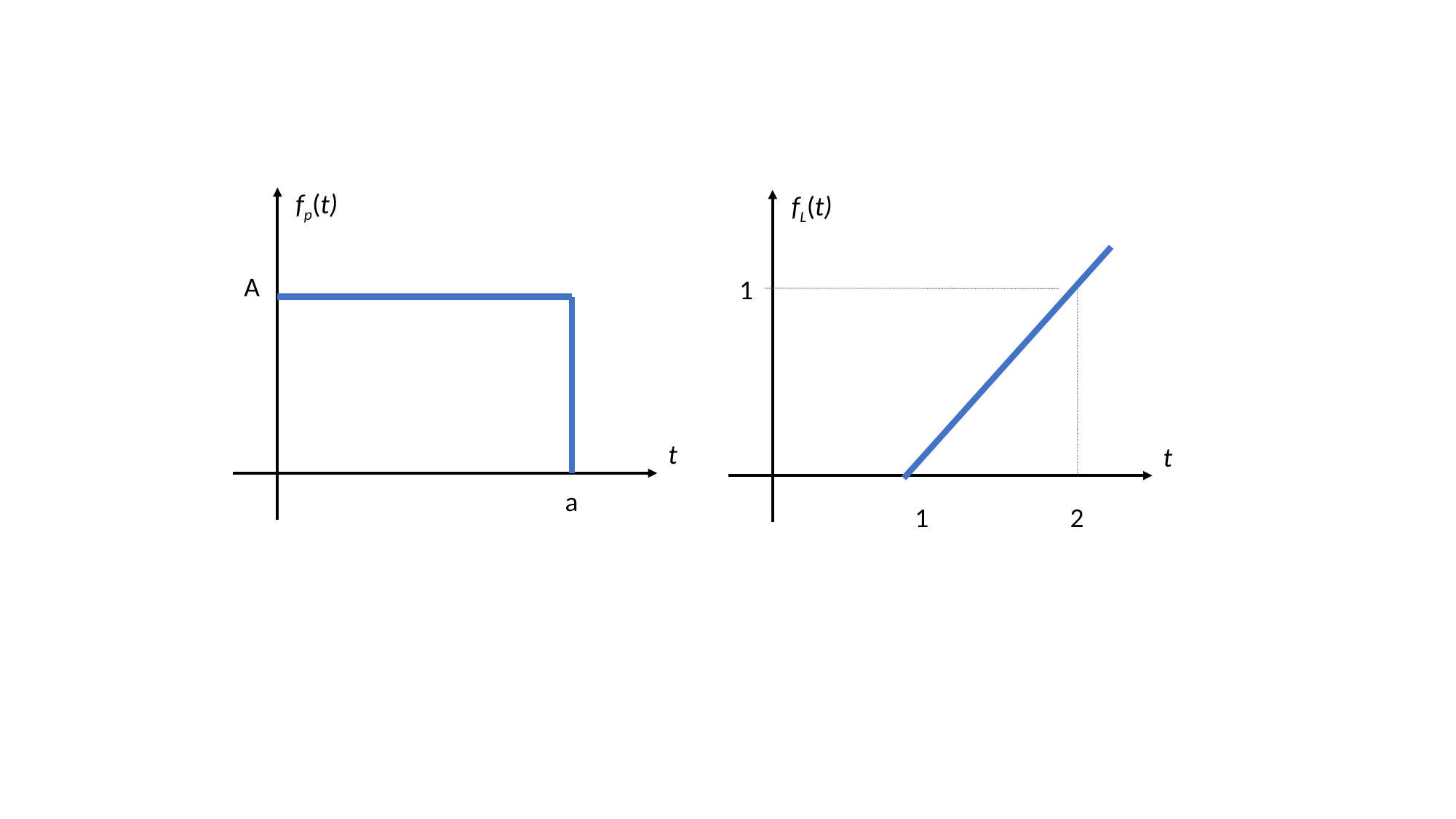

fp(t)
fL(t)
A
1
t
t
a
1
2